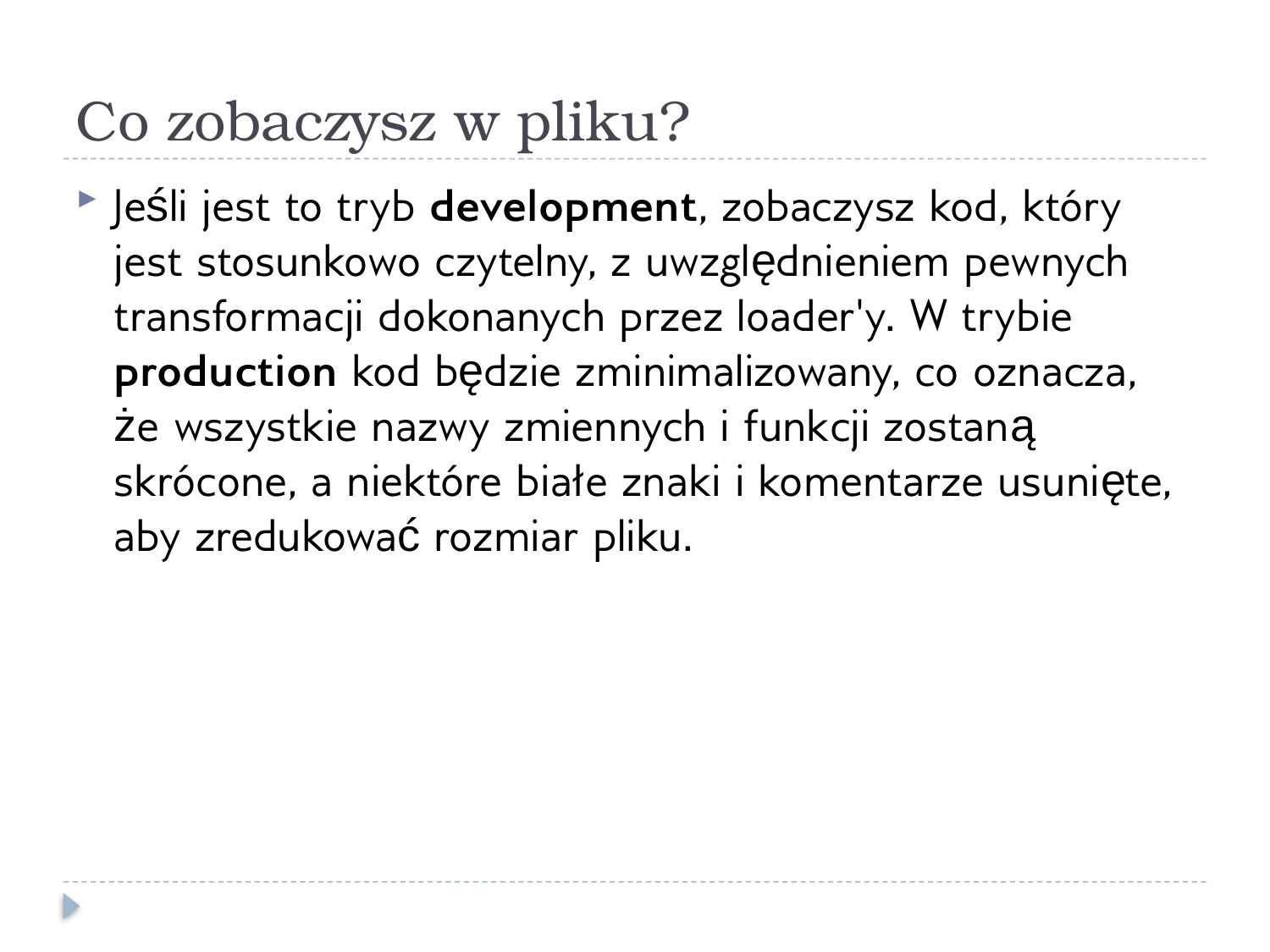

# Co zobaczysz w pliku?
Jeśli jest to tryb development, zobaczysz kod, który jest stosunkowo czytelny, z uwzględnieniem pewnych transformacji dokonanych przez loader'y. W trybie production kod będzie zminimalizowany, co oznacza, że wszystkie nazwy zmiennych i funkcji zostaną skrócone, a niektóre białe znaki i komentarze usunięte, aby zredukować rozmiar pliku.